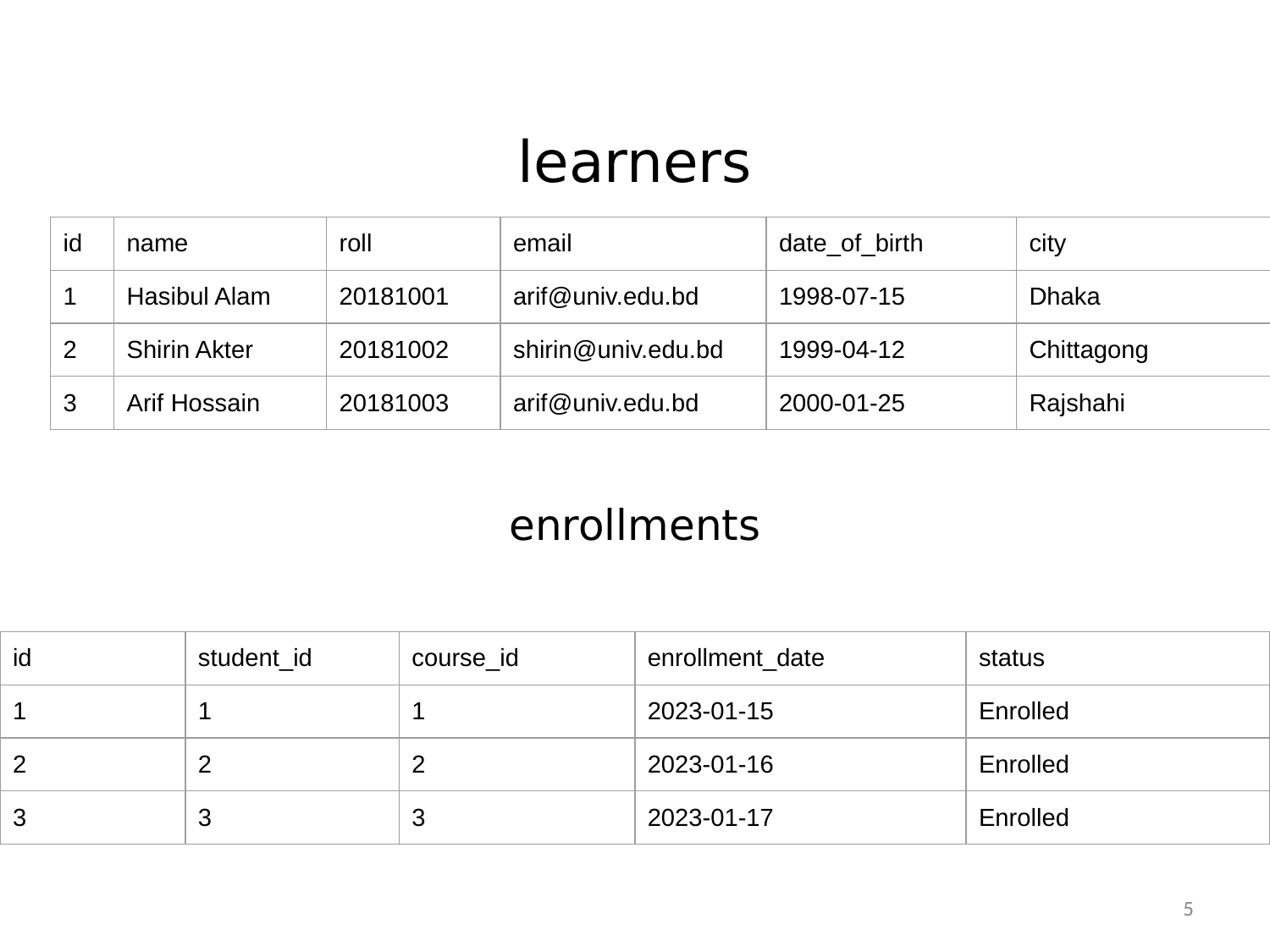

learners

enrollments

| id | name | roll | email | date\_of\_birth | city |
| --- | --- | --- | --- | --- | --- |
| 1 | Hasibul Alam | 20181001 | arif@univ.edu.bd | 1998-07-15 | Dhaka |
| 2 | Shirin Akter | 20181002 | shirin@univ.edu.bd | 1999-04-12 | Chittagong |
| 3 | Arif Hossain | 20181003 | arif@univ.edu.bd | 2000-01-25 | Rajshahi |
| id | student\_id | course\_id | enrollment\_date | status |
| --- | --- | --- | --- | --- |
| 1 | 1 | 1 | 2023-01-15 | Enrolled |
| 2 | 2 | 2 | 2023-01-16 | Enrolled |
| 3 | 3 | 3 | 2023-01-17 | Enrolled |
5